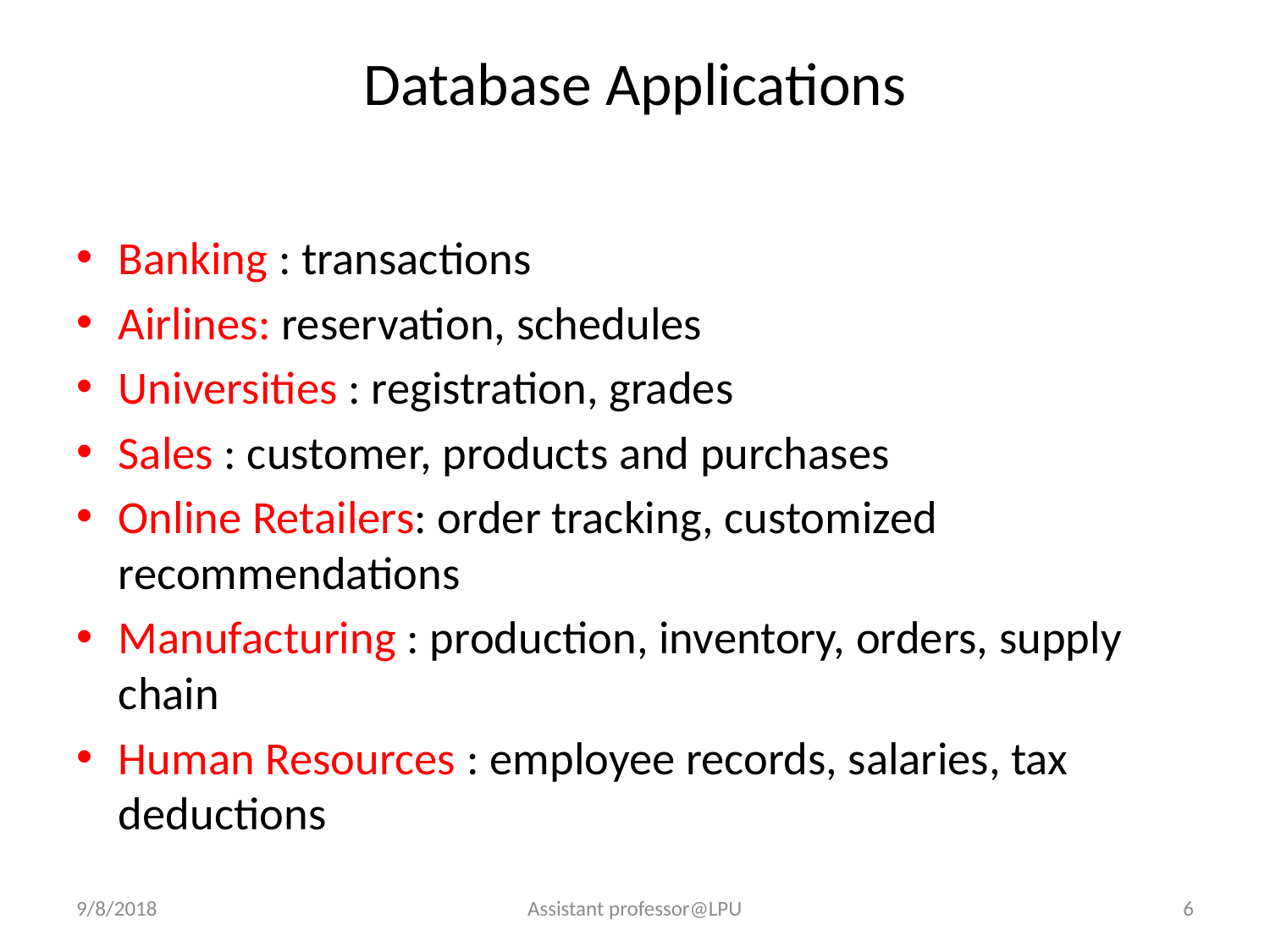

# Database Applications
Banking : transactions
Airlines: reservation, schedules
Universities : registration, grades
Sales : customer, products and purchases
Online Retailers: order tracking, customized recommendations
Manufacturing : production, inventory, orders, supply chain
Human Resources : employee records, salaries, tax deductions

9/8/2018
Assistant professor@LPU
6